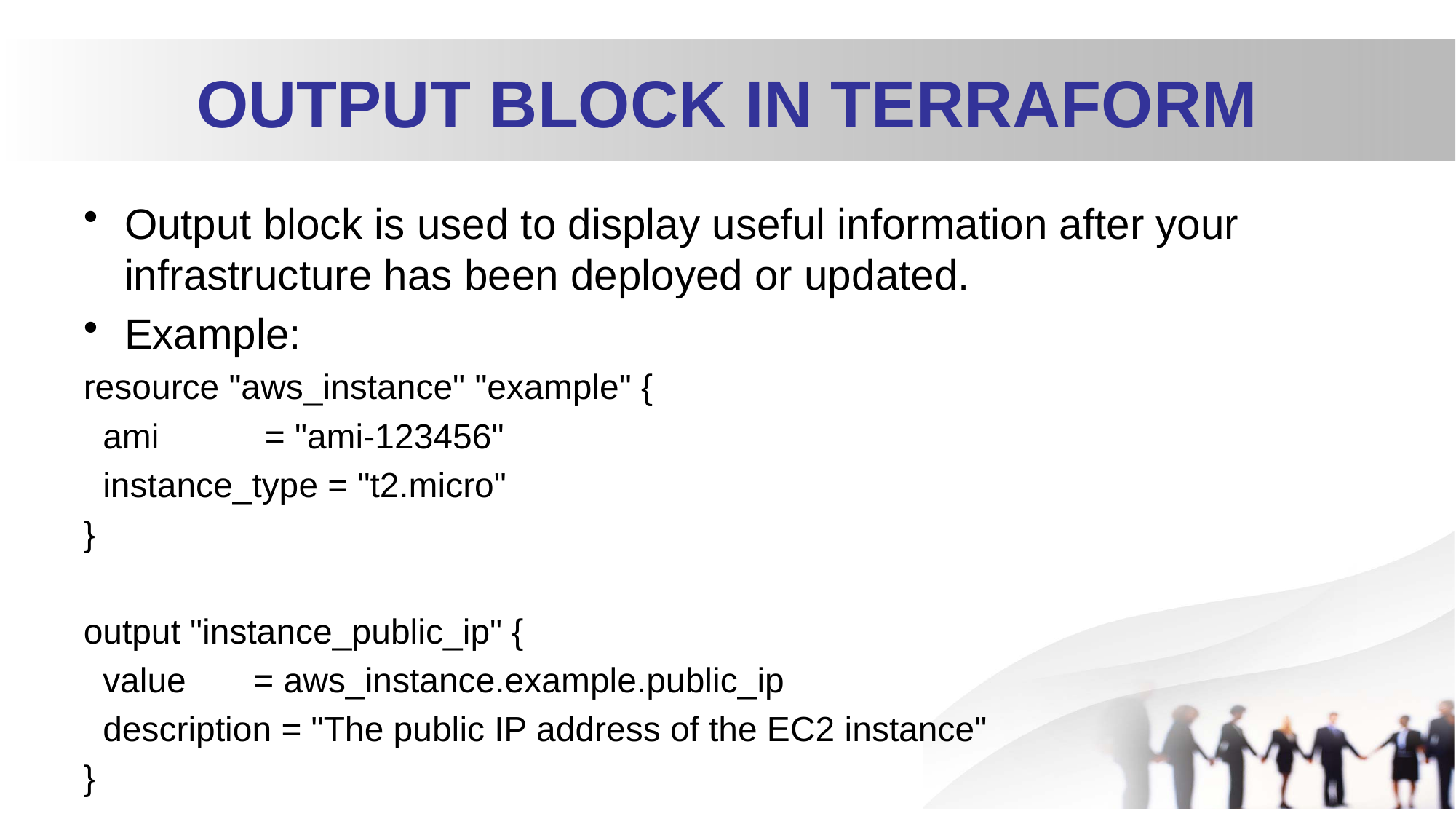

# OUTPUT BLOCK IN TERRAFORM
Output block is used to display useful information after your infrastructure has been deployed or updated.
Example:
resource "aws_instance" "example" {
  ami           = "ami-123456"
  instance_type = "t2.micro"
}

output "instance_public_ip" {
  value       = aws_instance.example.public_ip
  description = "The public IP address of the EC2 instance"
}